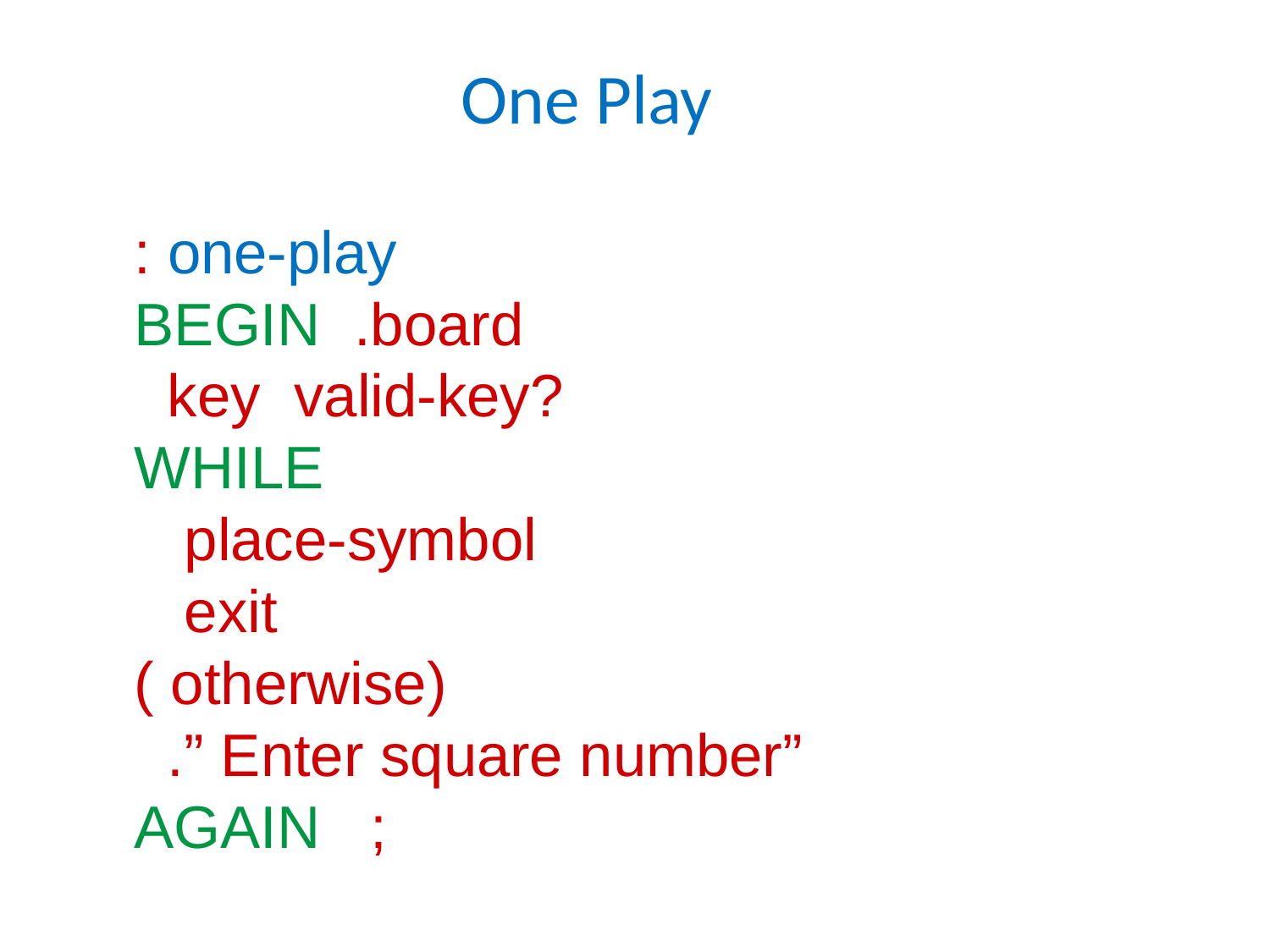

One Play
: one-play
BEGIN  .board
  key  valid-key?
WHILE
   place-symbol
   exit
( otherwise)
  .” Enter square number”
AGAIN   ;